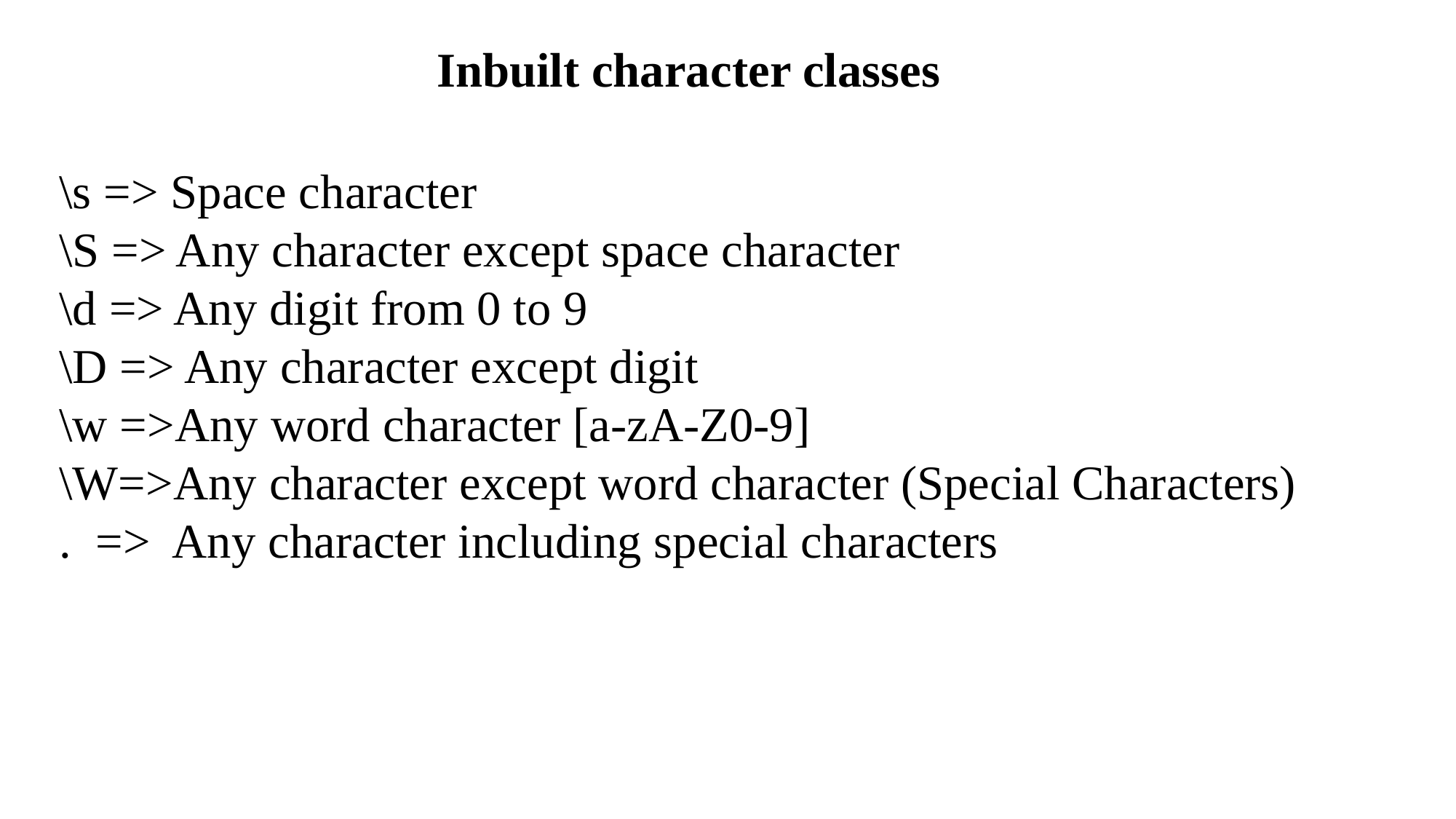

Inbuilt character classes
\s => Space character
\S => Any character except space character
\d => Any digit from 0 to 9
\D => Any character except digit
\w =>Any word character [a-zA-Z0-9]
\W=>Any character except word character (Special Characters)
.  =>  Any character including special characters